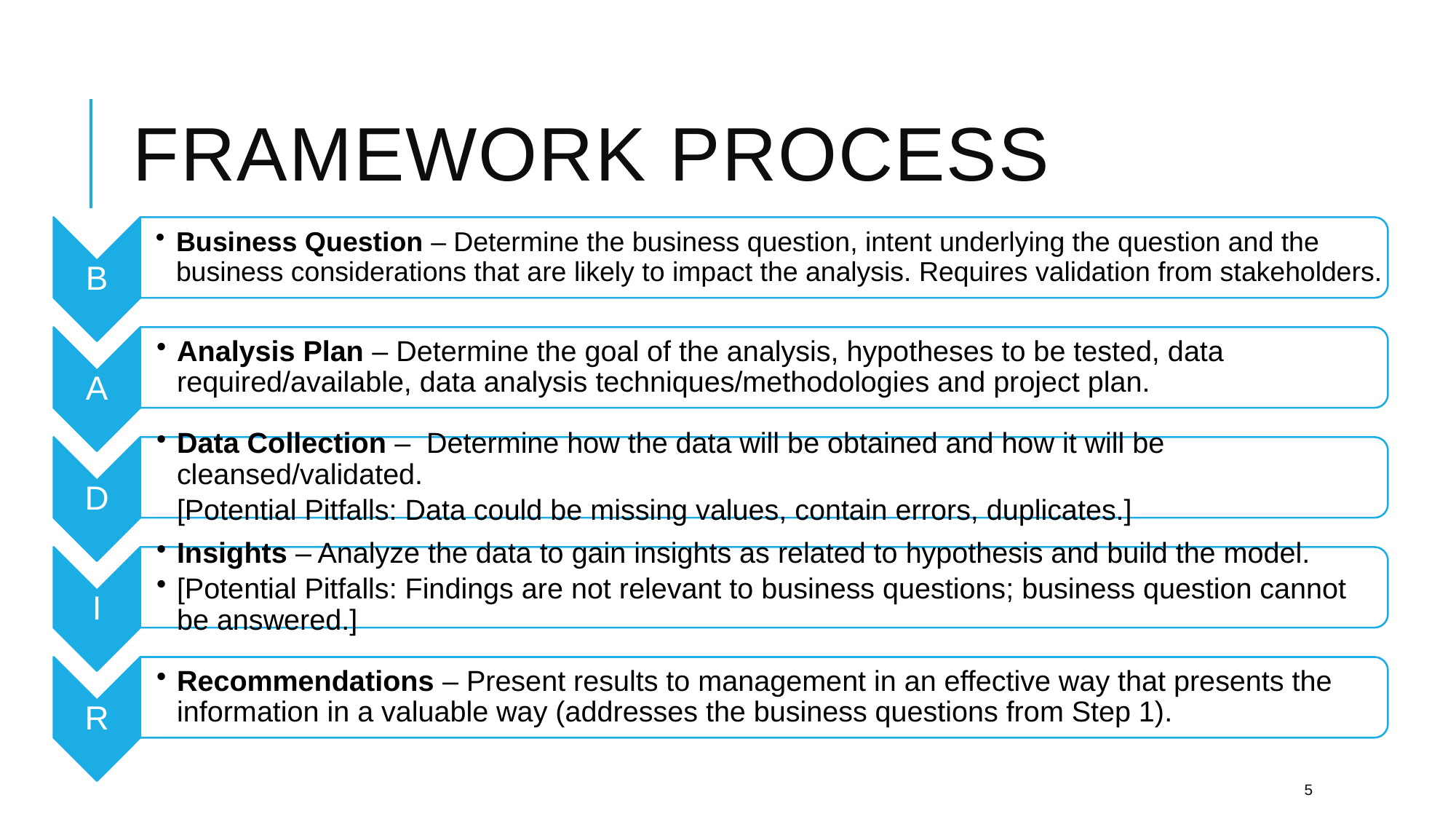

# FRAMEWORK Process
B
Business Question – Determine the business question, intent underlying the question and the business considerations that are likely to impact the analysis. Requires validation from stakeholders.
A
Analysis Plan – Determine the goal of the analysis, hypotheses to be tested, data required/available, data analysis techniques/methodologies and project plan.
D
Data Collection –  Determine how the data will be obtained and how it will be cleansed/validated.
[Potential Pitfalls: Data could be missing values, contain errors, duplicates.]
I
Insights – Analyze the data to gain insights as related to hypothesis and build the model.
[Potential Pitfalls: Findings are not relevant to business questions; business question cannot be answered.]
R
Recommendations – Present results to management in an effective way that presents the information in a valuable way (addresses the business questions from Step 1).
5